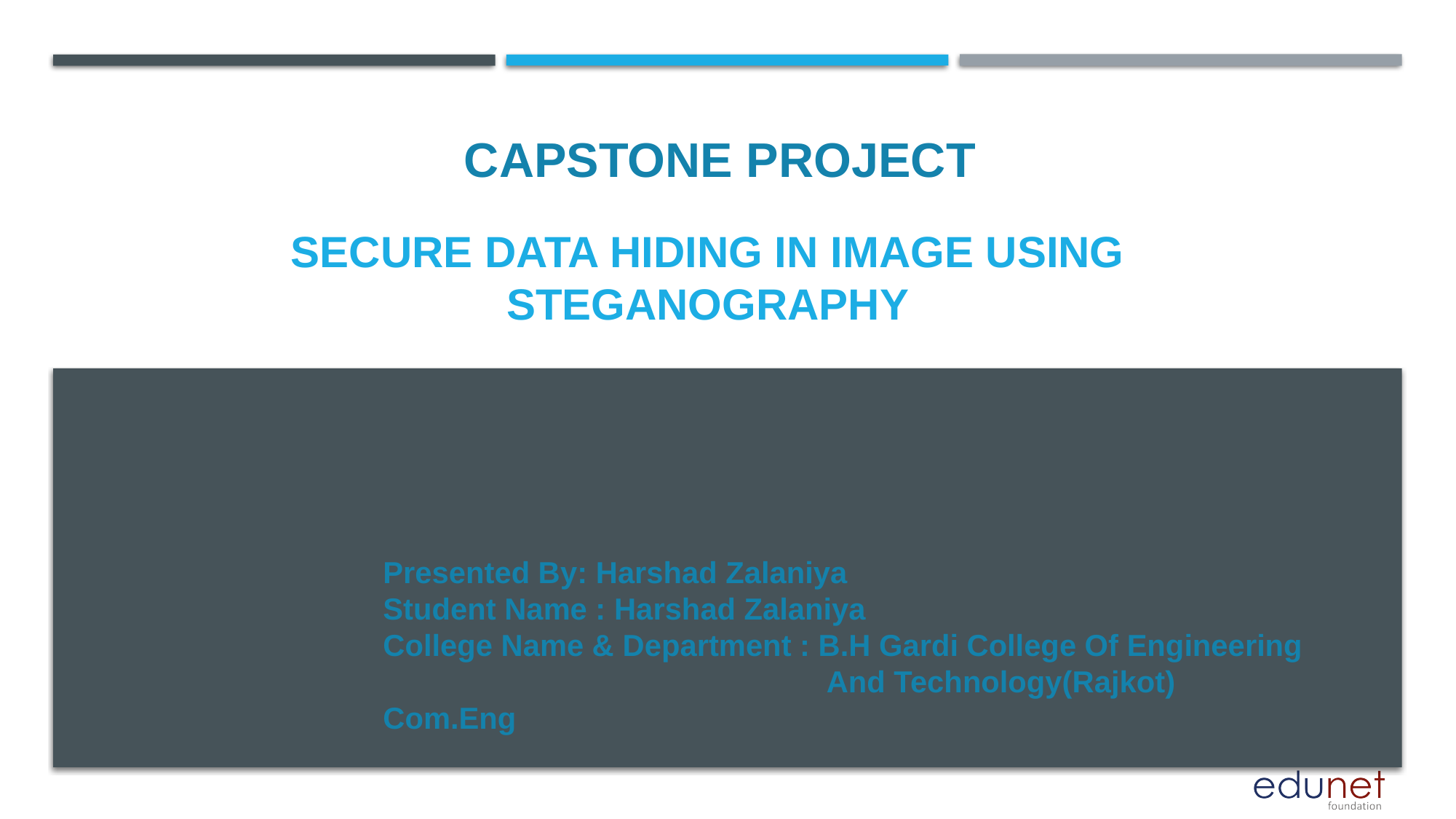

CAPSTONE PROJECT
# Secure Data hiding in image using steganography
Presented By: Harshad Zalaniya
Student Name : Harshad Zalaniya
College Name & Department : B.H Gardi College Of Engineering
                                                     And Technology(Rajkot) Com.Eng